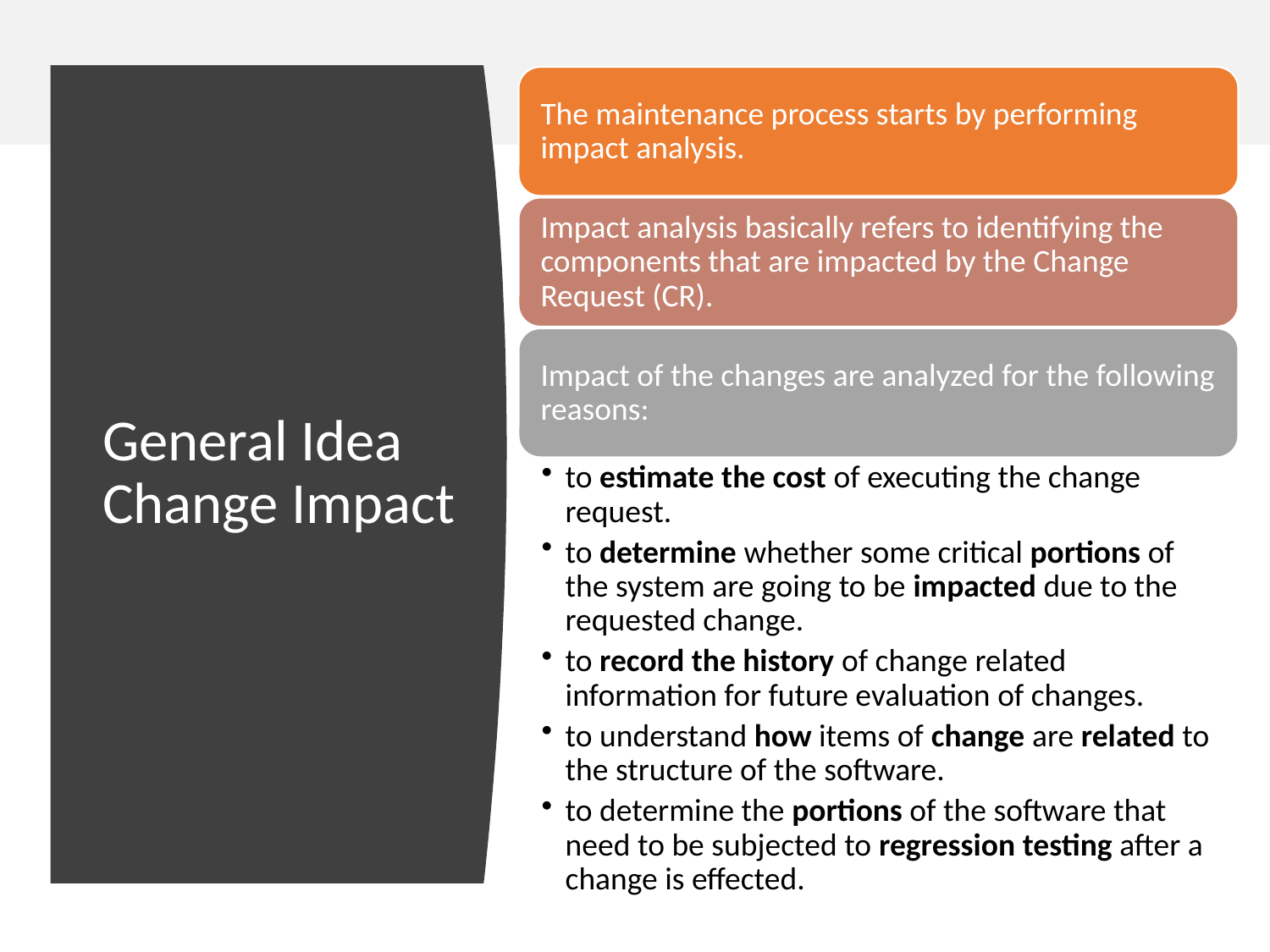

The maintenance process starts by performing impact analysis.
Impact analysis basically refers to identifying the components that are impacted by the Change Request (CR).
Impact of the changes are analyzed for the following reasons:
to estimate the cost of executing the change request.
to determine whether some critical portions of the system are going to be impacted due to the requested change.
to record the history of change related information for future evaluation of changes.
to understand how items of change are related to the structure of the software.
to determine the portions of the software that need to be subjected to regression testing after a change is effected.
# General Idea Change Impact